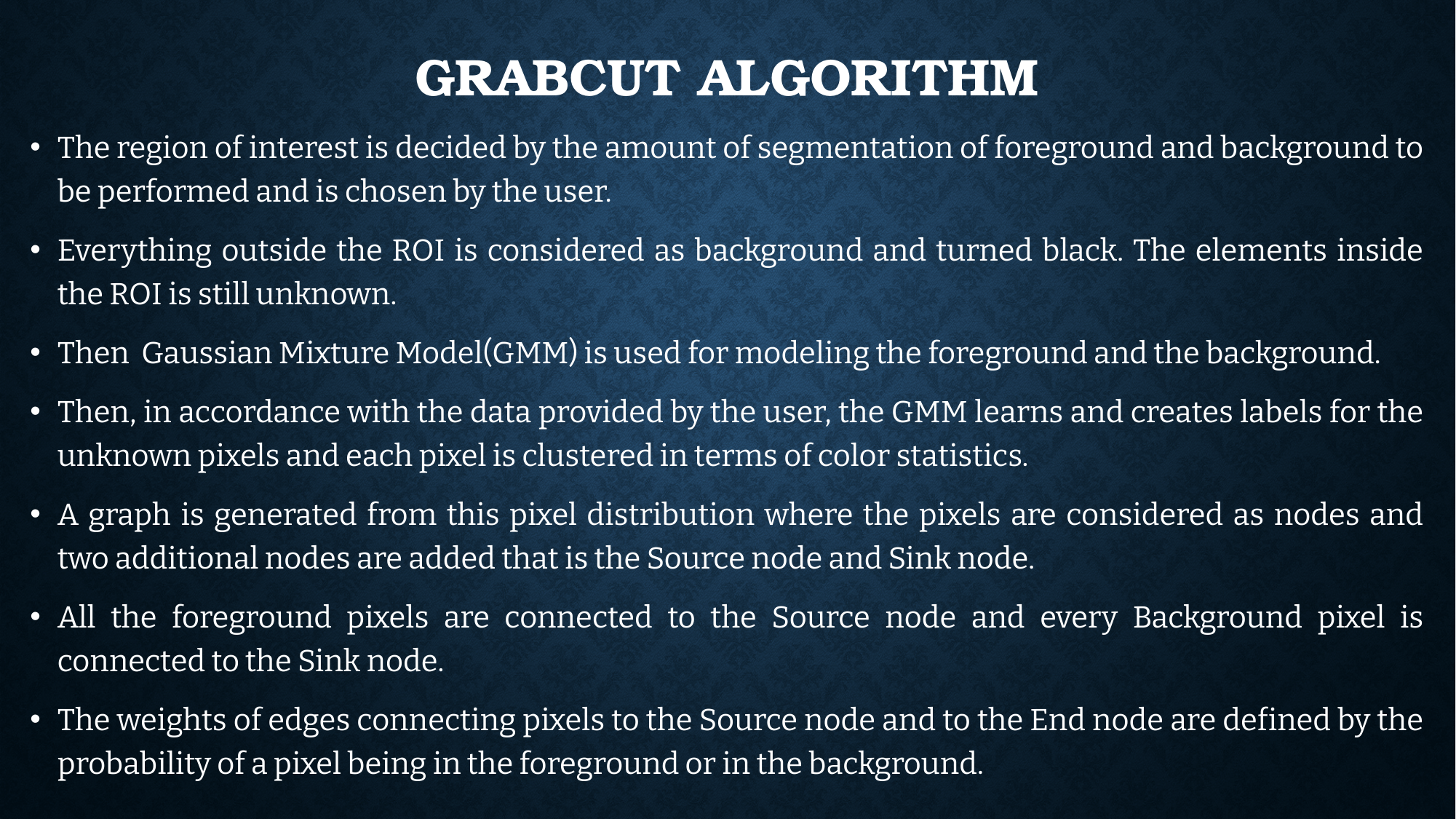

# Grabcut algorithm
The region of interest is decided by the amount of segmentation of foreground and background to be performed and is chosen by the user.
Everything outside the ROI is considered as background and turned black. The elements inside the ROI is still unknown.
Then  Gaussian Mixture Model(GMM) is used for modeling the foreground and the background.
Then, in accordance with the data provided by the user, the GMM learns and creates labels for the unknown pixels and each pixel is clustered in terms of color statistics.
A graph is generated from this pixel distribution where the pixels are considered as nodes and two additional nodes are added that is the Source node and Sink node.
All the foreground pixels are connected to the Source node and every Background pixel is connected to the Sink node.
The weights of edges connecting pixels to the Source node and to the End node are defined by the probability of a pixel being in the foreground or in the background.